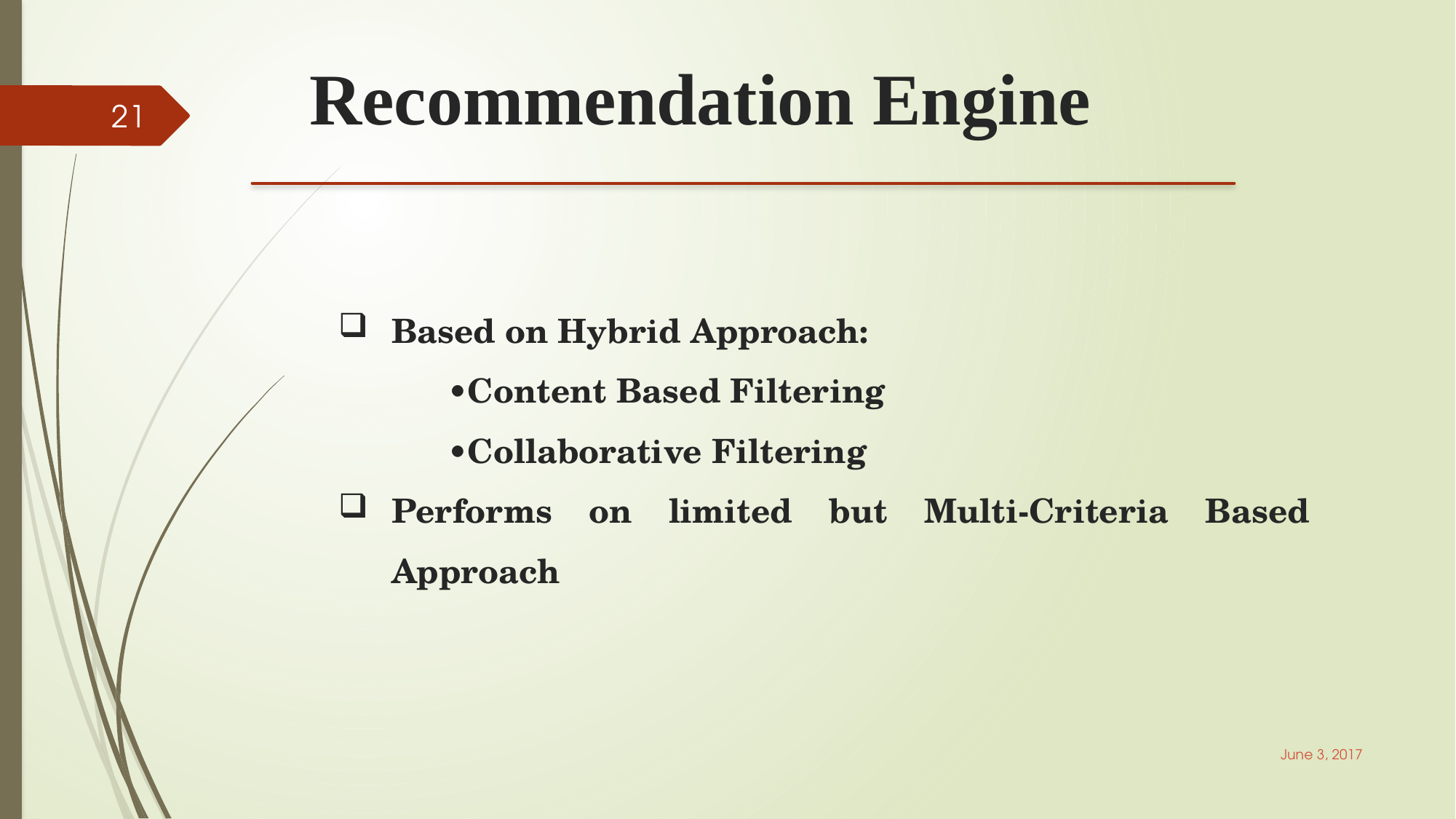

Recommendation Engine
21

Based on Hybrid Approach:
	•Content Based Filtering
 	•Collaborative Filtering
Performs on limited but Multi-Criteria Based Approach

June 3, 2017